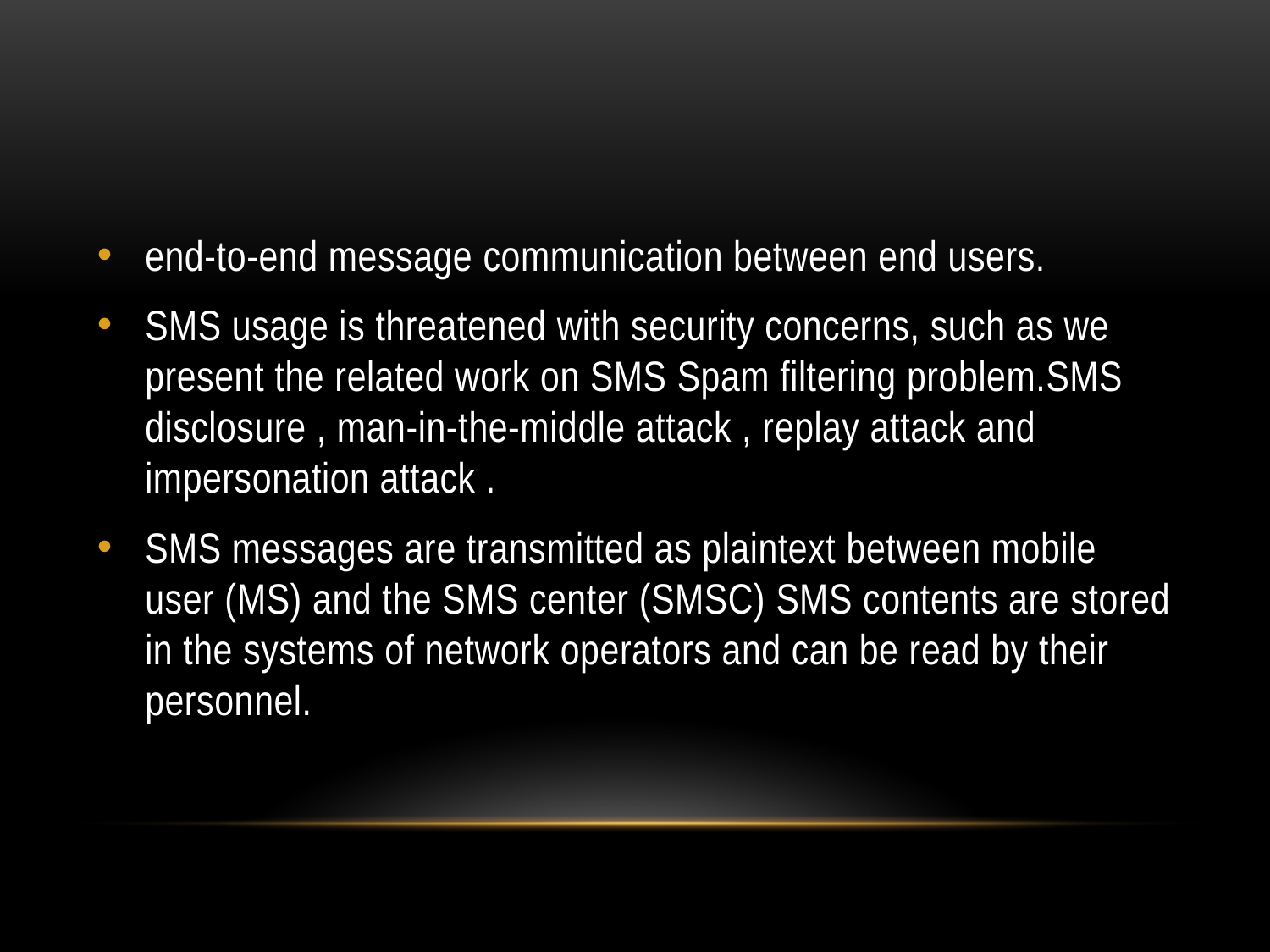

end-to-end message communication between end users.
SMS usage is threatened with security concerns, such as we present the related work on SMS Spam filtering problem.SMS disclosure , man-in-the-middle attack , replay attack and impersonation attack .
SMS messages are transmitted as plaintext between mobile user (MS) and the SMS center (SMSC) SMS contents are stored in the systems of network operators and can be read by their personnel.